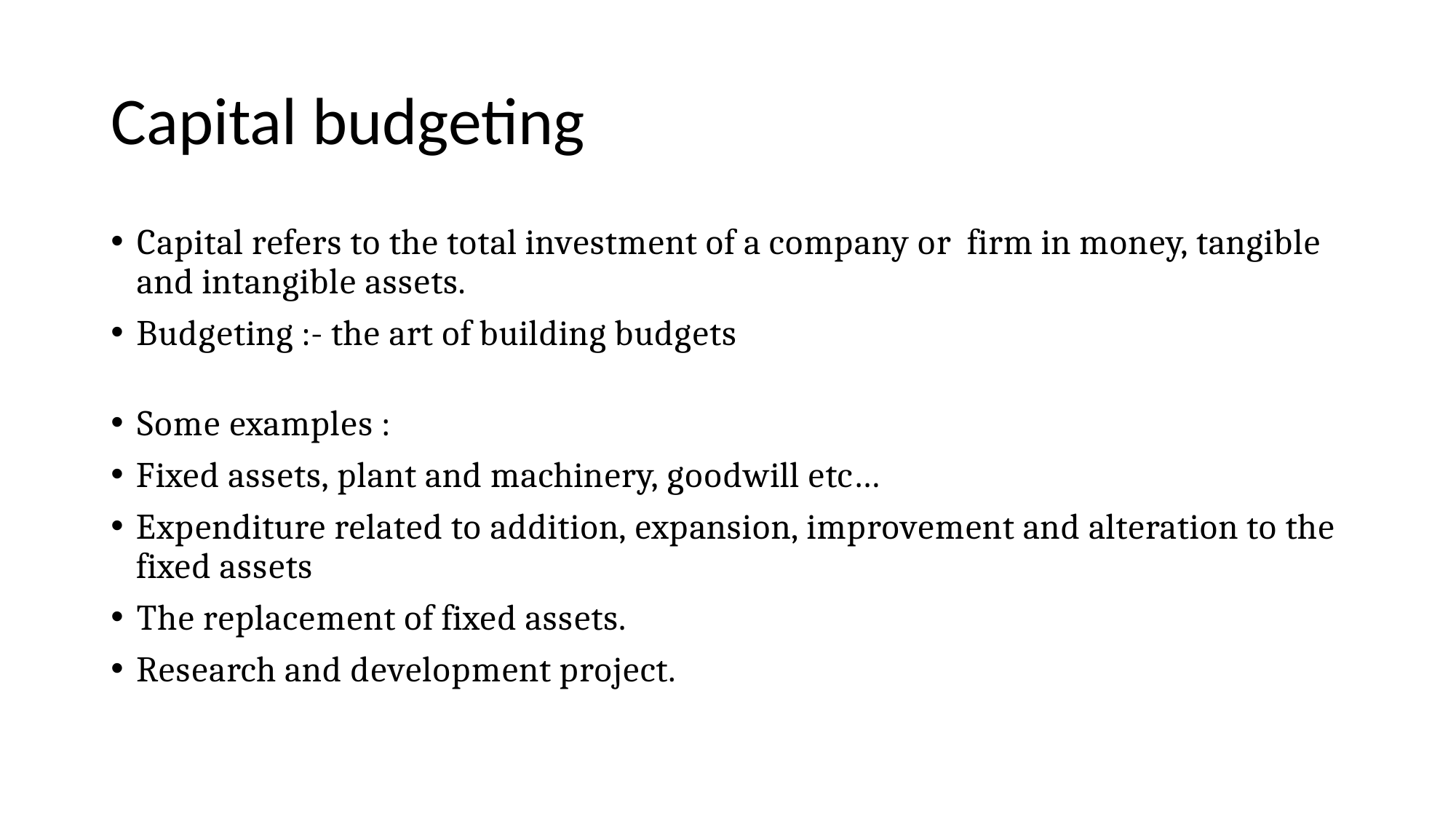

# Capital budgeting
Capital refers to the total investment of a company or  firm in money, tangible and intangible assets.
Budgeting :- the art of building budgets
Some examples :
Fixed assets, plant and machinery, goodwill etc…
Expenditure related to addition, expansion, improvement and alteration to the fixed assets
The replacement of fixed assets.
Research and development project.